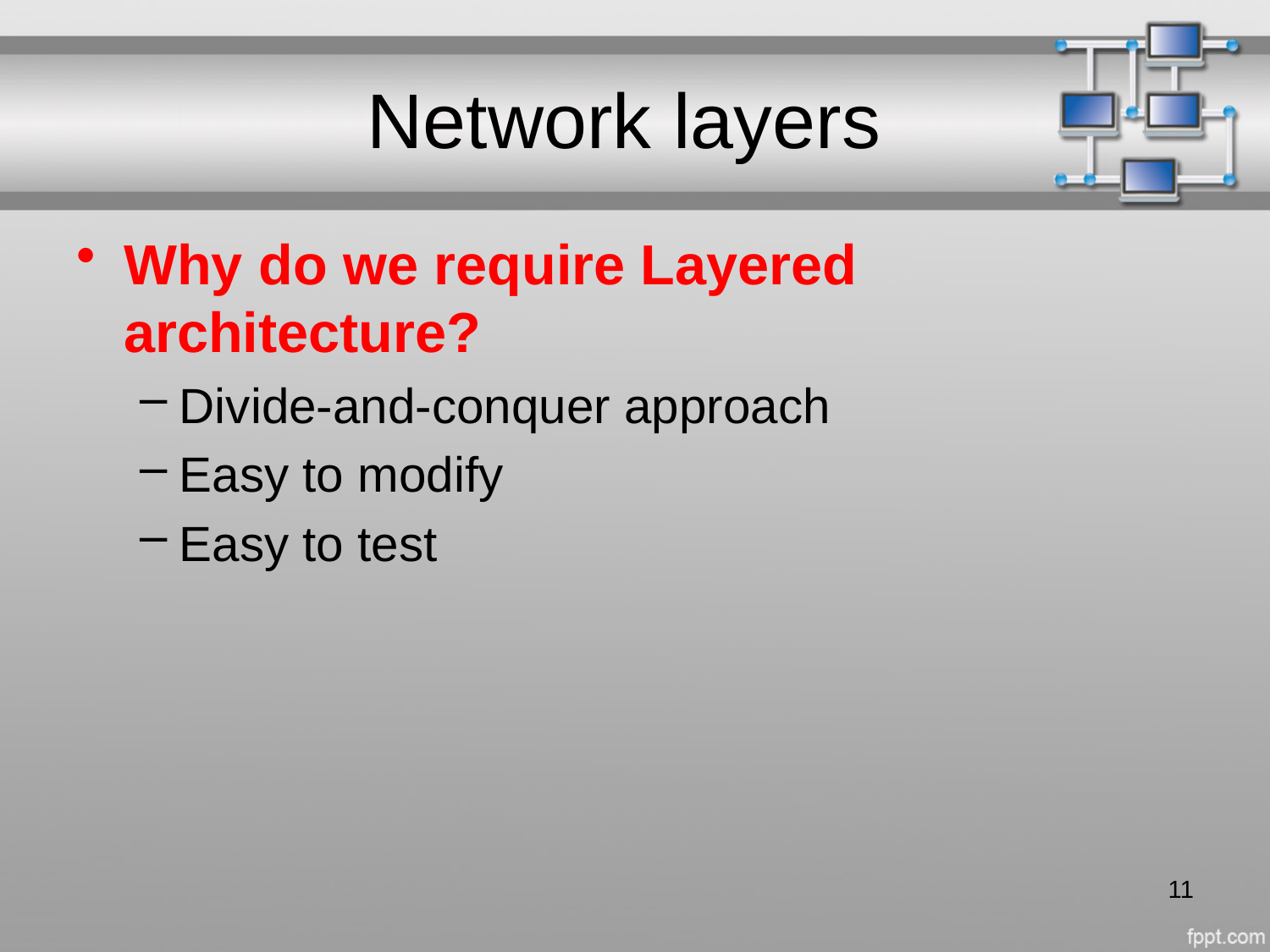

# Network layers
Why do we require Layered architecture?
Divide-and-conquer approach
Easy to modify
Easy to test
11